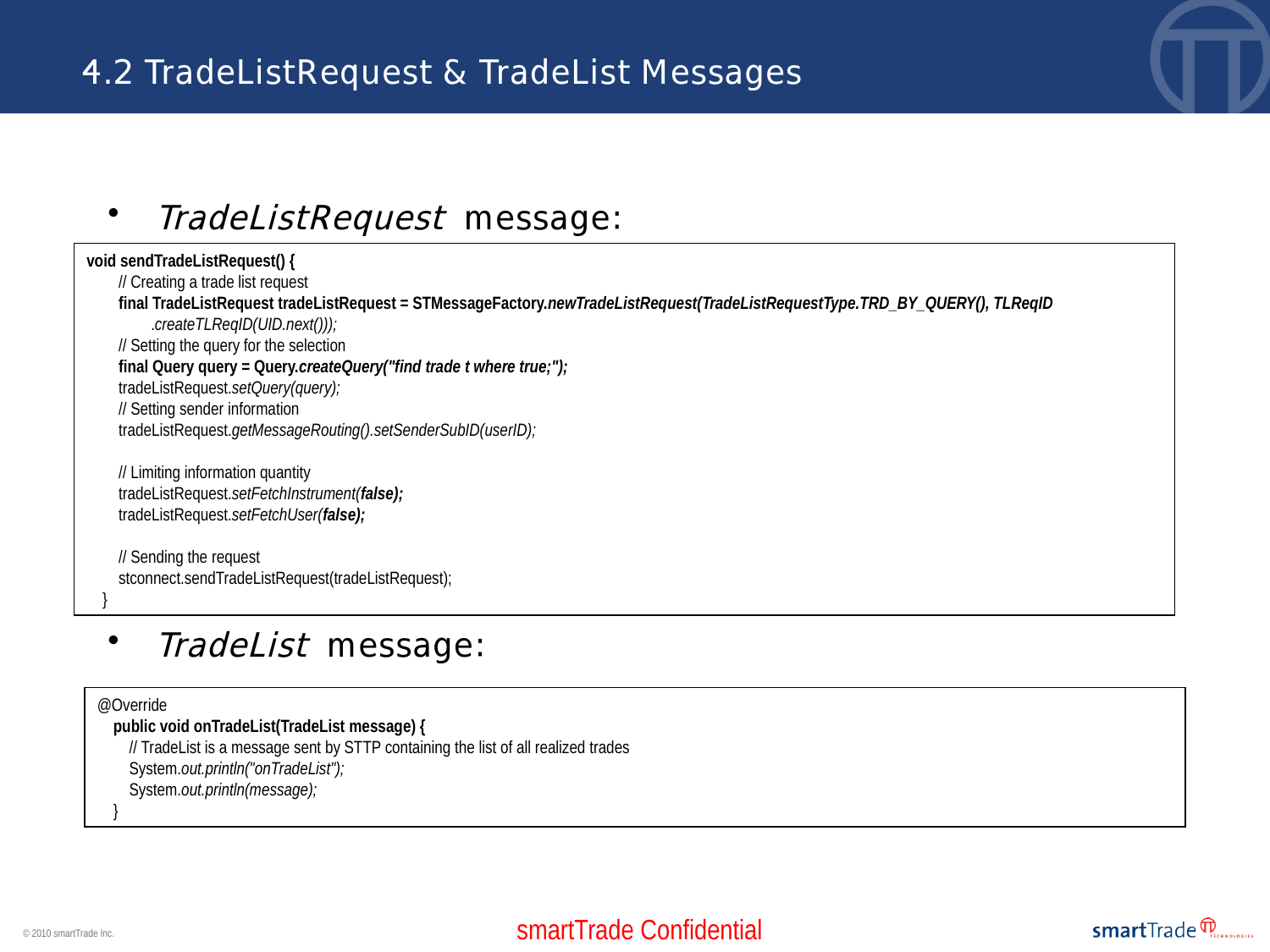

4.2 TradeListRequest & TradeList Messages

TradeListRequest  message:

TradeList  message:
void sendTradeListRequest() {
        // Creating a trade list request
        final TradeListRequest tradeListRequest = STMessageFactory.newTradeListRequest(TradeListRequestType.TRD_BY_QUERY(), TLReqID
                .createTLReqID(UID.next()));
        // Setting the query for the selection
        final Query query = Query.createQuery("find trade t where true;");
        tradeListRequest.setQuery(query);
        // Setting sender information
        tradeListRequest.getMessageRouting().setSenderSubID(userID);

        // Limiting information quantity
        tradeListRequest.setFetchInstrument(false);
        tradeListRequest.setFetchUser(false);

        // Sending the request
        stconnect.sendTradeListRequest(tradeListRequest);
    }
@Override
    public void onTradeList(TradeList message) {
        // TradeList is a message sent by STTP containing the list of all realized trades
        System.out.println("onTradeList");
        System.out.println(message);
    }